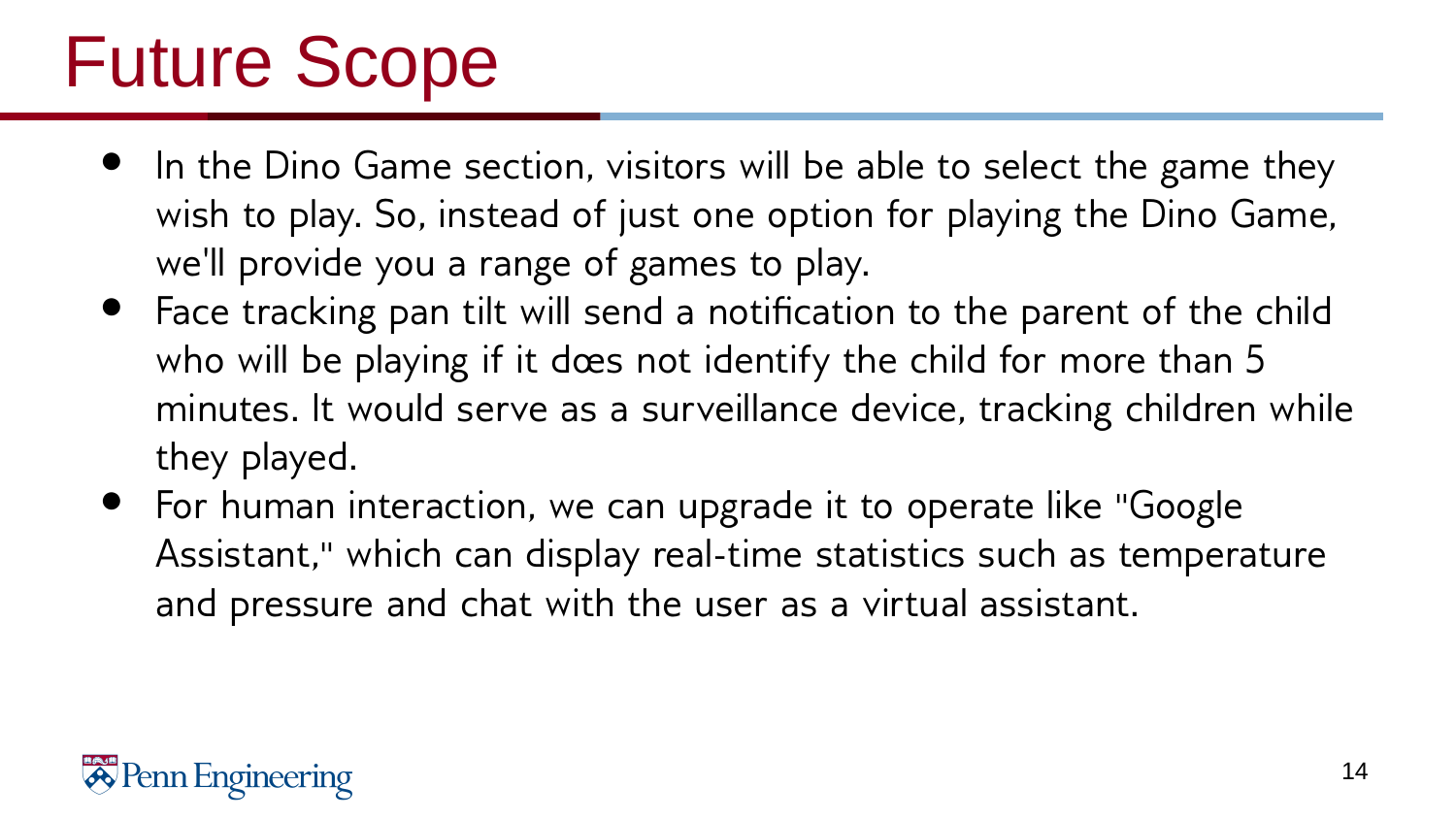

# Future Scope
In the Dino Game section, visitors will be able to select the game they wish to play. So, instead of just one option for playing the Dino Game, we'll provide you a range of games to play.
Face tracking pan tilt will send a notification to the parent of the child who will be playing if it does not identify the child for more than 5 minutes. It would serve as a surveillance device, tracking children while they played.
For human interaction, we can upgrade it to operate like "Google Assistant," which can display real-time statistics such as temperature and pressure and chat with the user as a virtual assistant.
14